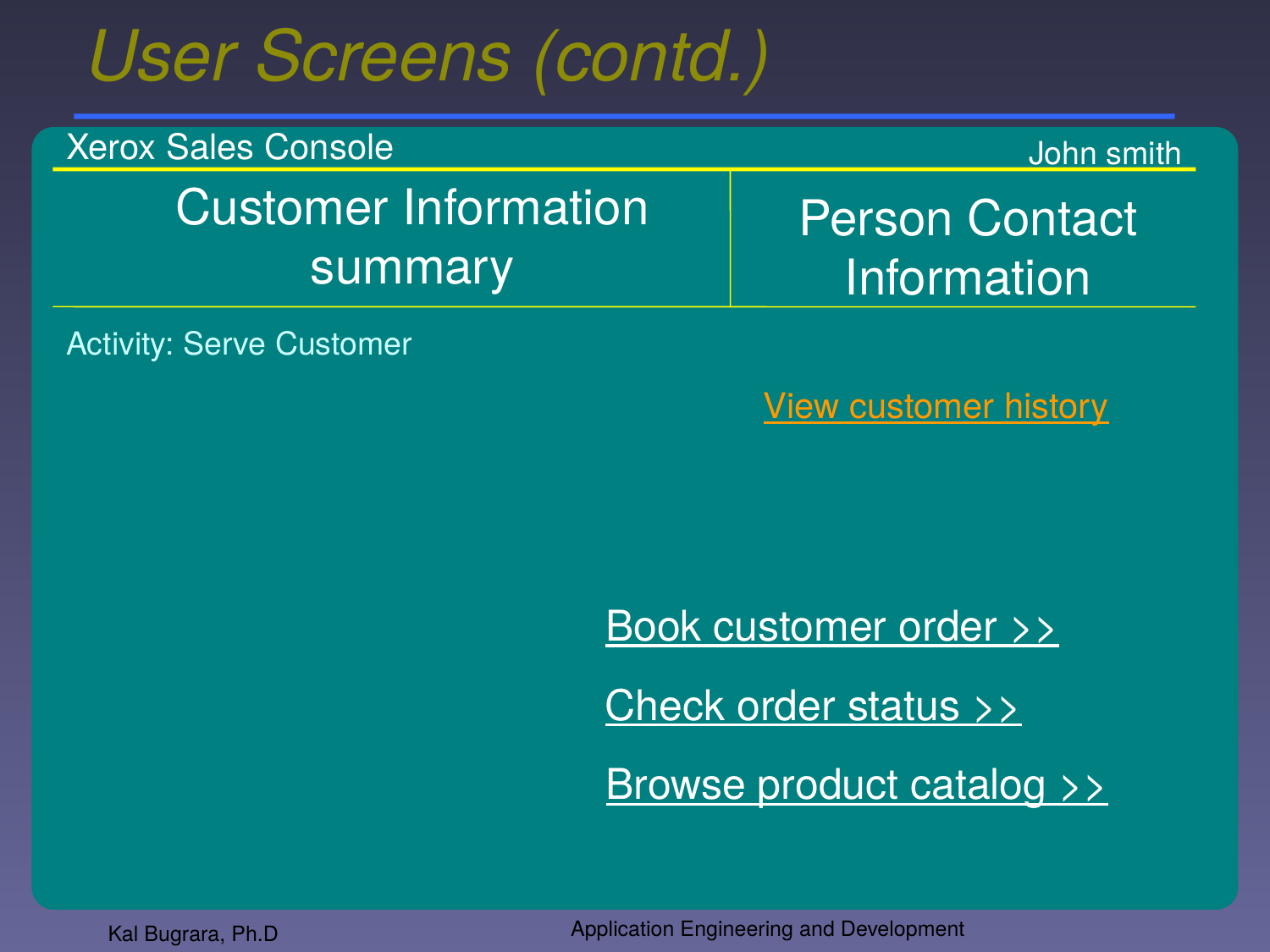

User Screens (contd.)
Xerox Sales Console

John smith

Customer Information summary

Person Contact Information

Activity: Serve Customer
View customer history
Book customer order >>
Check order status >>
Browse product catalog >>
Kal Bugrara, Ph.D
Application Engineering and Development